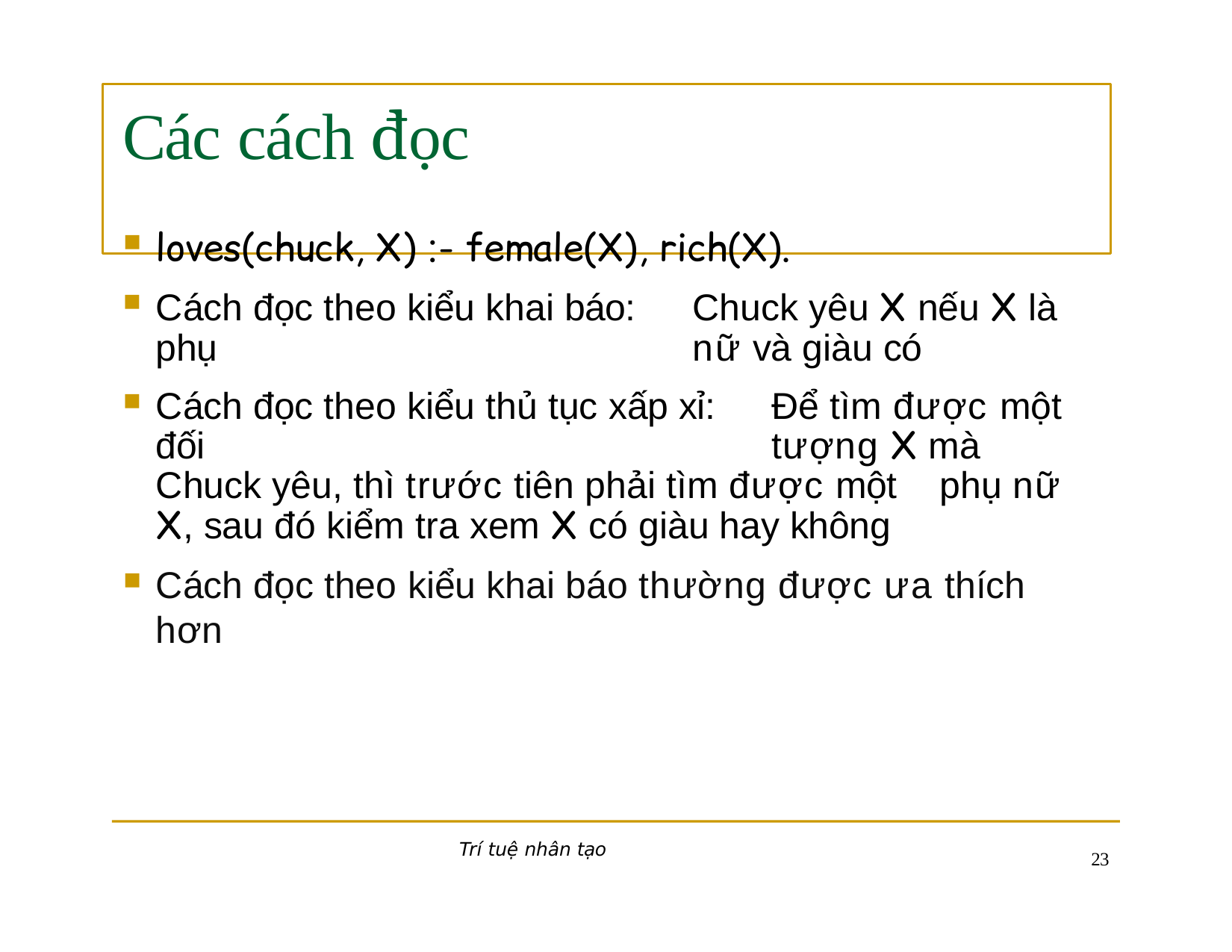

# Các cách đọc
loves(chuck, X) :- female(X), rich(X).
Cách đọc theo kiểu khai báo:	Chuck yêu X nếu X là phụ 	nữ và giàu có
Cách đọc theo kiểu thủ tục xấp xỉ:	Để tìm được một đối 	tượng X mà Chuck yêu, thì trước tiên phải tìm được một 	phụ nữ X, sau đó kiểm tra xem X có giàu hay không
Cách đọc theo kiểu khai báo thường được ưa thích hơn

Trí tuệ nhân tạo
23